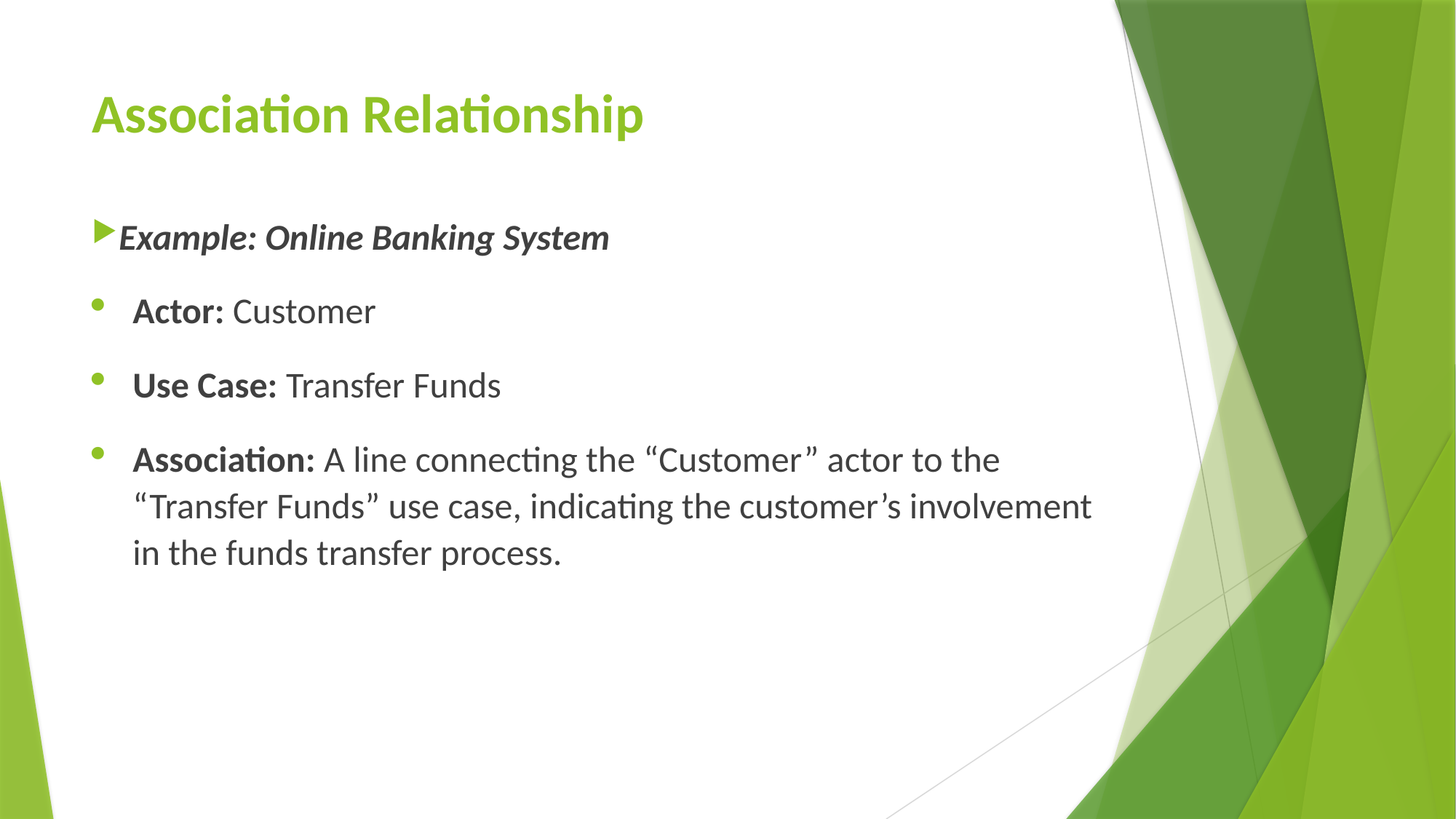

# Association Relationship
Example: Online Banking System
Actor: Customer
Use Case: Transfer Funds
Association: A line connecting the “Customer” actor to the “Transfer Funds” use case, indicating the customer’s involvement in the funds transfer process.